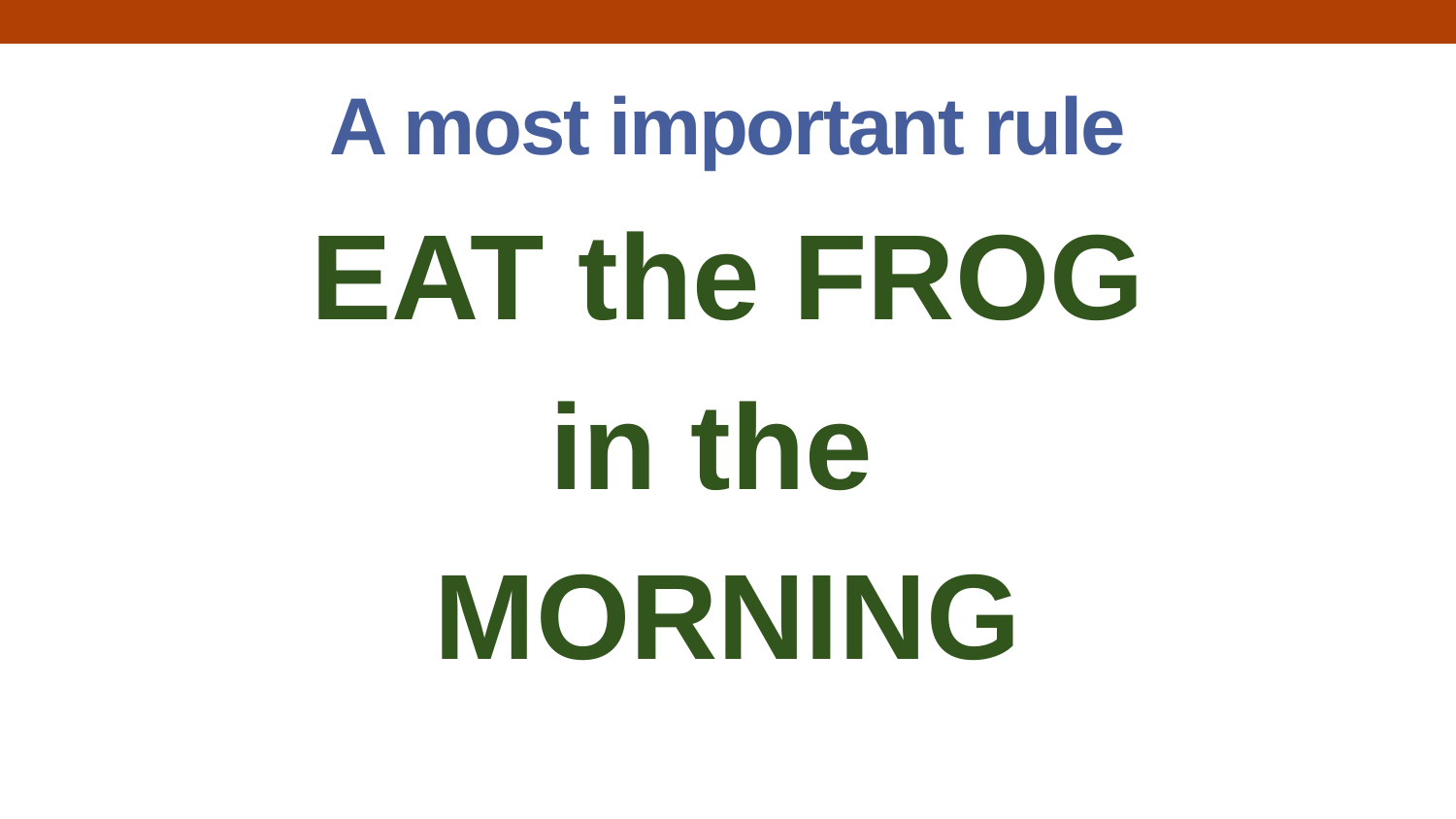

# A most important rule
EAT the FROG
in the
MORNING